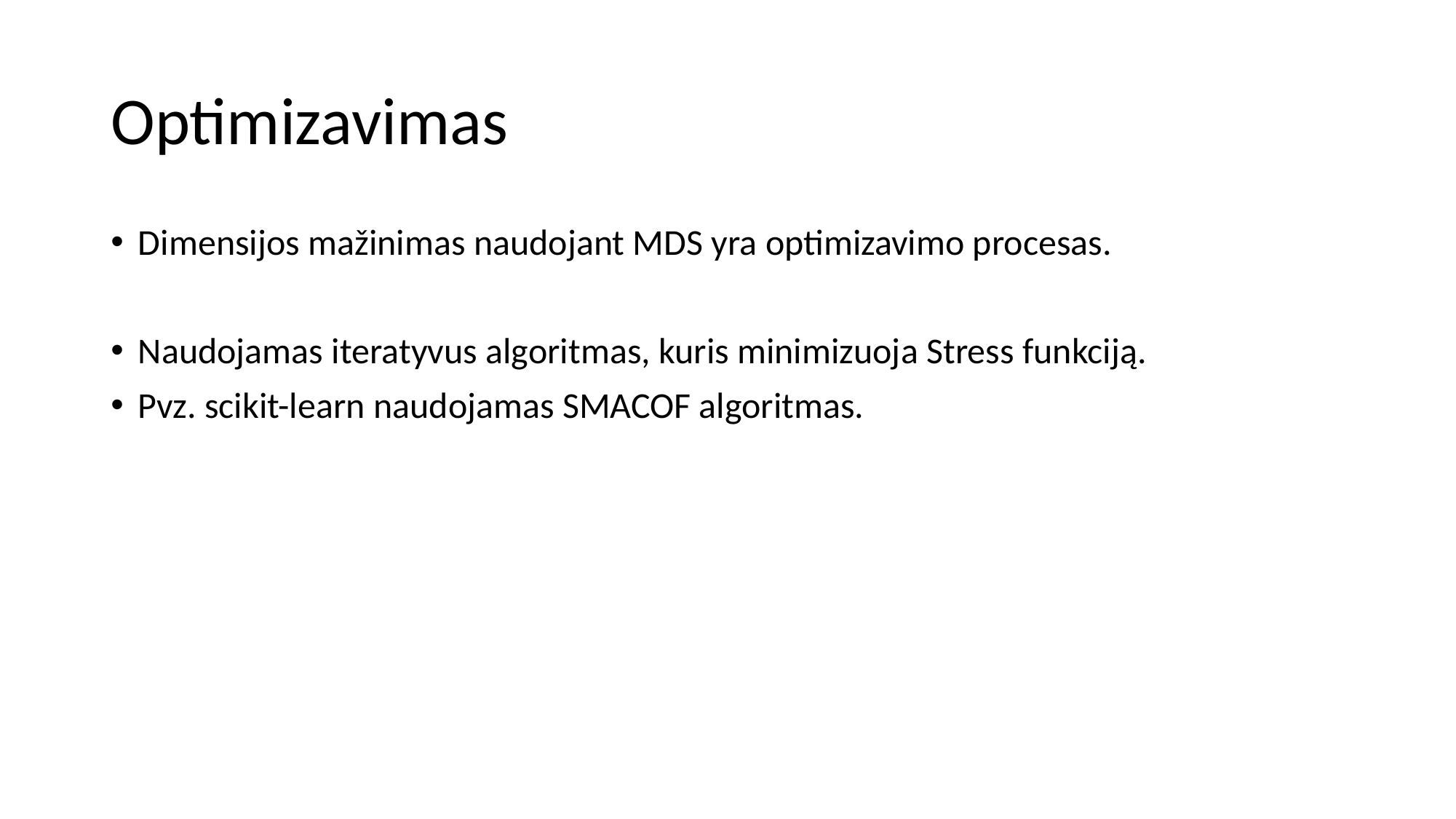

# Optimizavimas
Dimensijos mažinimas naudojant MDS yra optimizavimo procesas.

Naudojamas iteratyvus algoritmas, kuris minimizuoja Stress funkciją.
Pvz. scikit-learn naudojamas SMACOF algoritmas.